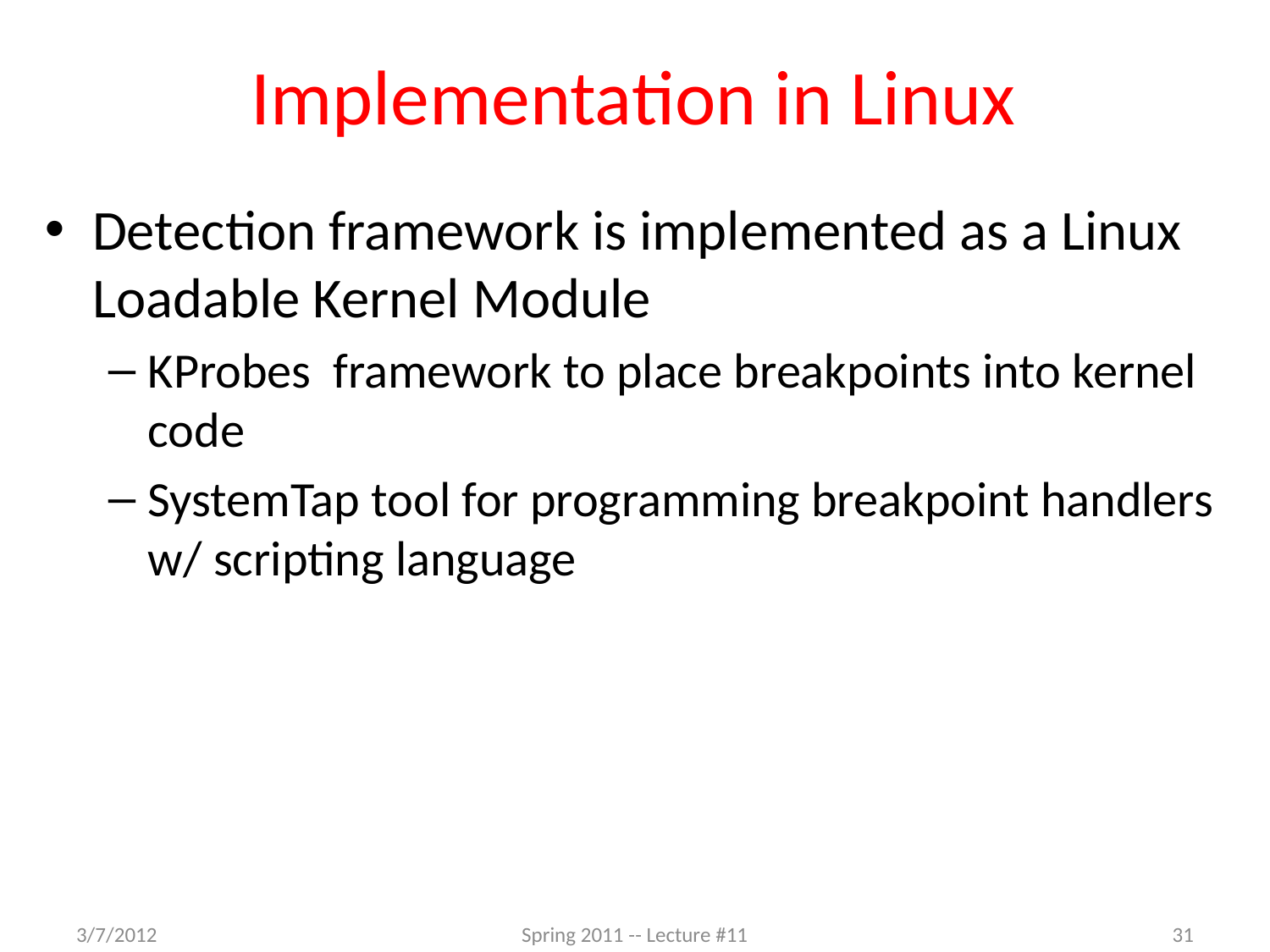

# Implementation in Linux
Detection framework is implemented as a Linux Loadable Kernel Module
KProbes  framework to place breakpoints into kernel code
SystemTap tool for programming breakpoint handlers w/ scripting language

3/7/2012
Spring 2011 -- Lecture #11
31